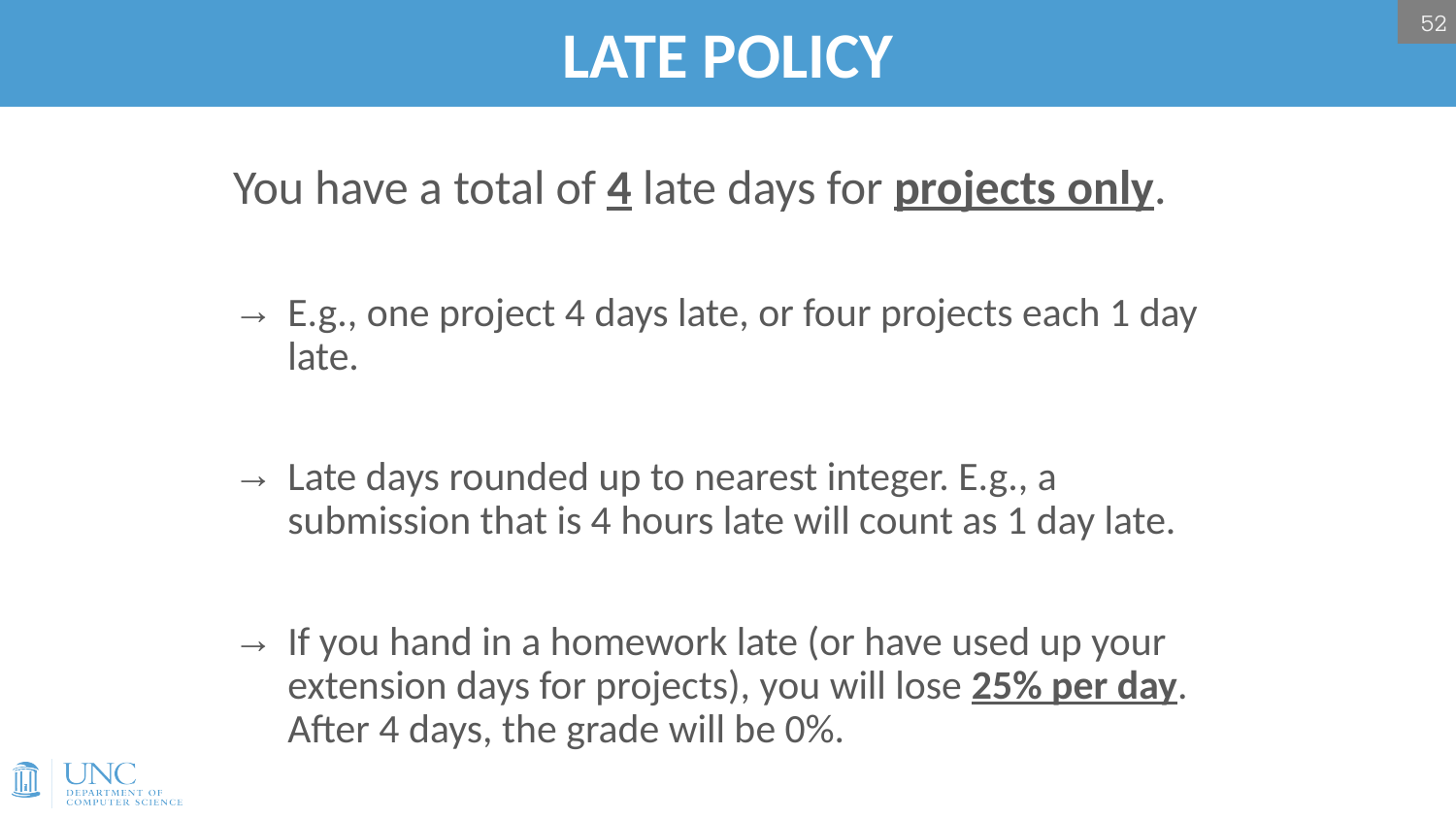

52
# LATE POLICY
You have a total of 4 late days for projects only.

E.g., one project 4 days late, or four projects each 1 day late.

Late days rounded up to nearest integer. E.g., a submission that is 4 hours late will count as 1 day late.

If you hand in a homework late (or have used up your extension days for projects), you will lose 25% per day. After 4 days, the grade will be 0%.